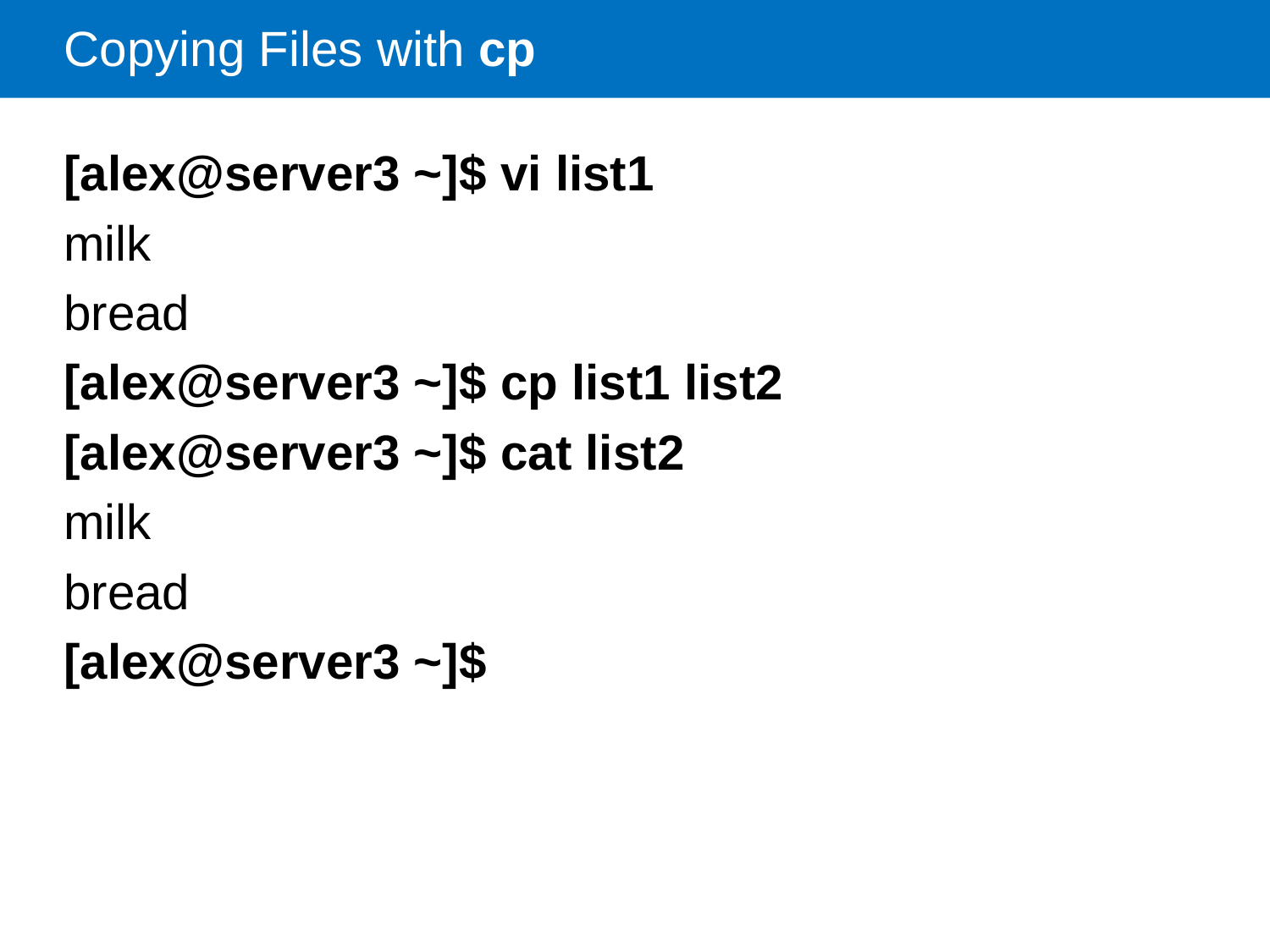

# Copying Files with cp
[alex@server3 ~]$ vi list1
milk
bread
[alex@server3 ~]$ cp list1 list2
[alex@server3 ~]$ cat list2
milk
bread
[alex@server3 ~]$